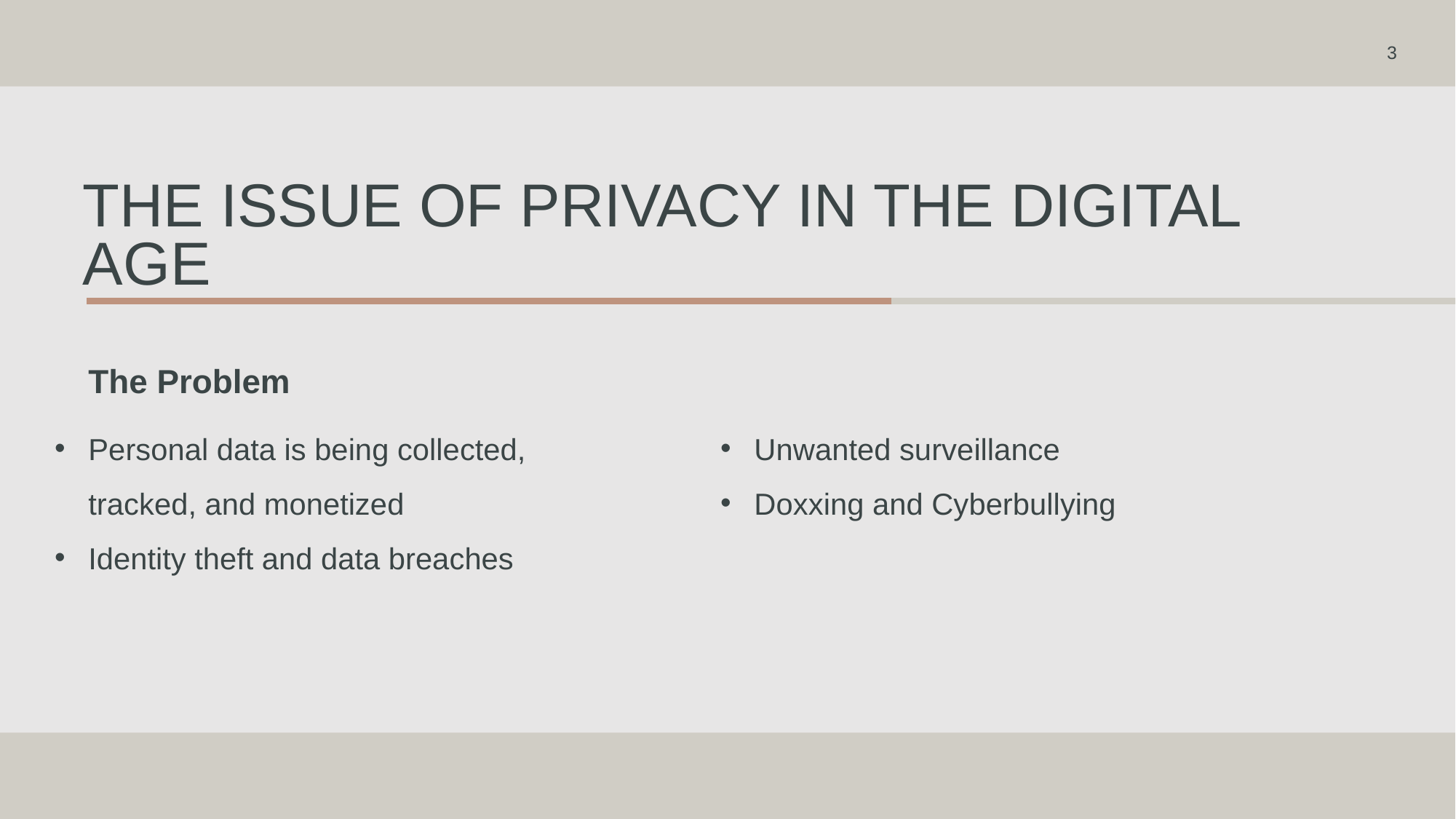

3
# ThE Issue of Privacy in the digital age
The Problem
Personal data is being collected, tracked, and monetized
Identity theft and data breaches
Unwanted surveillance
Doxxing and Cyberbullying